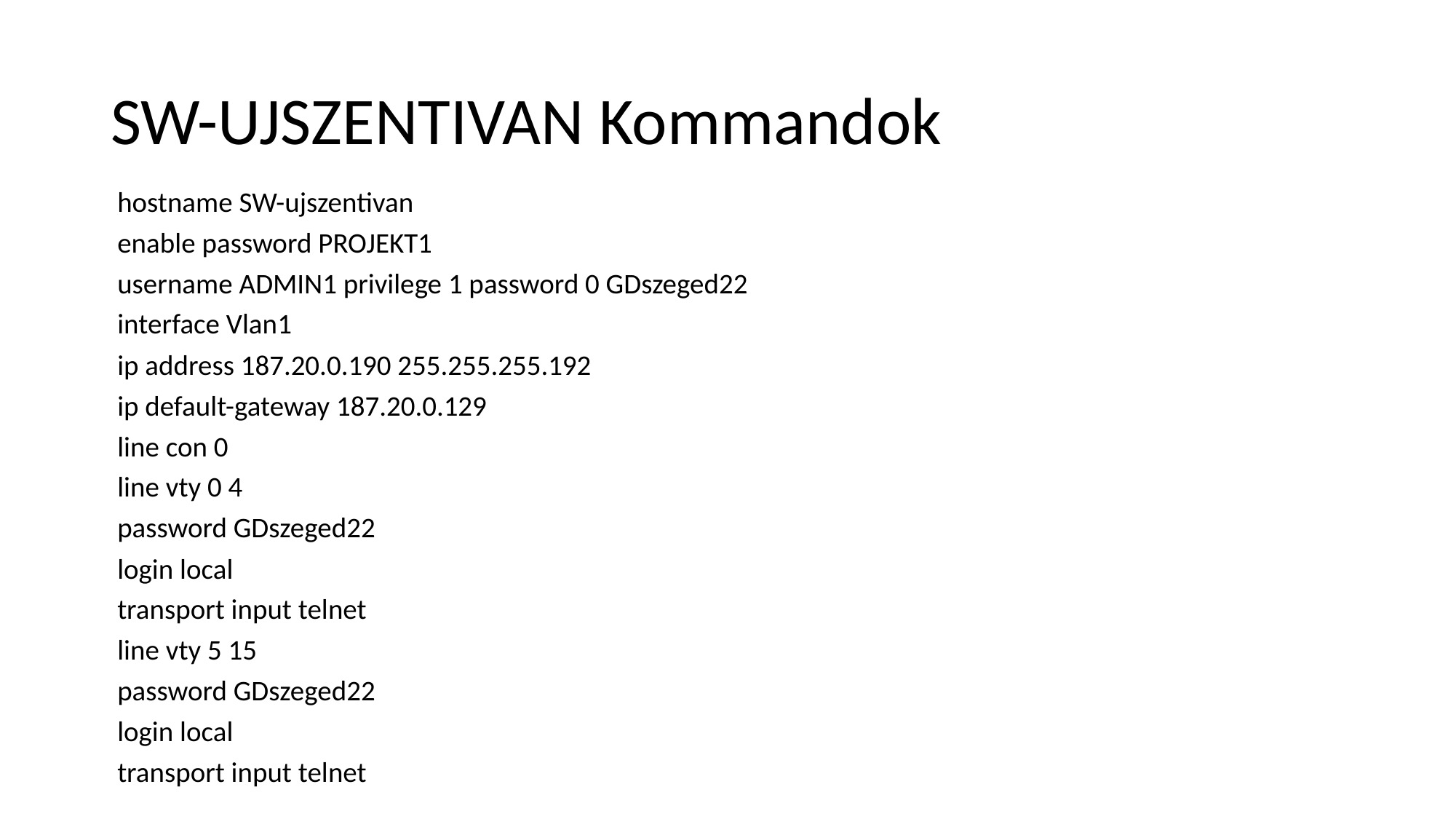

# SW-UJSZENTIVAN Kommandok
 hostname SW-ujszentivan
 enable password PROJEKT1
 username ADMIN1 privilege 1 password 0 GDszeged22
 interface Vlan1
 ip address 187.20.0.190 255.255.255.192
 ip default-gateway 187.20.0.129
 line con 0
 line vty 0 4
 password GDszeged22
 login local
 transport input telnet
 line vty 5 15
 password GDszeged22
 login local
 transport input telnet